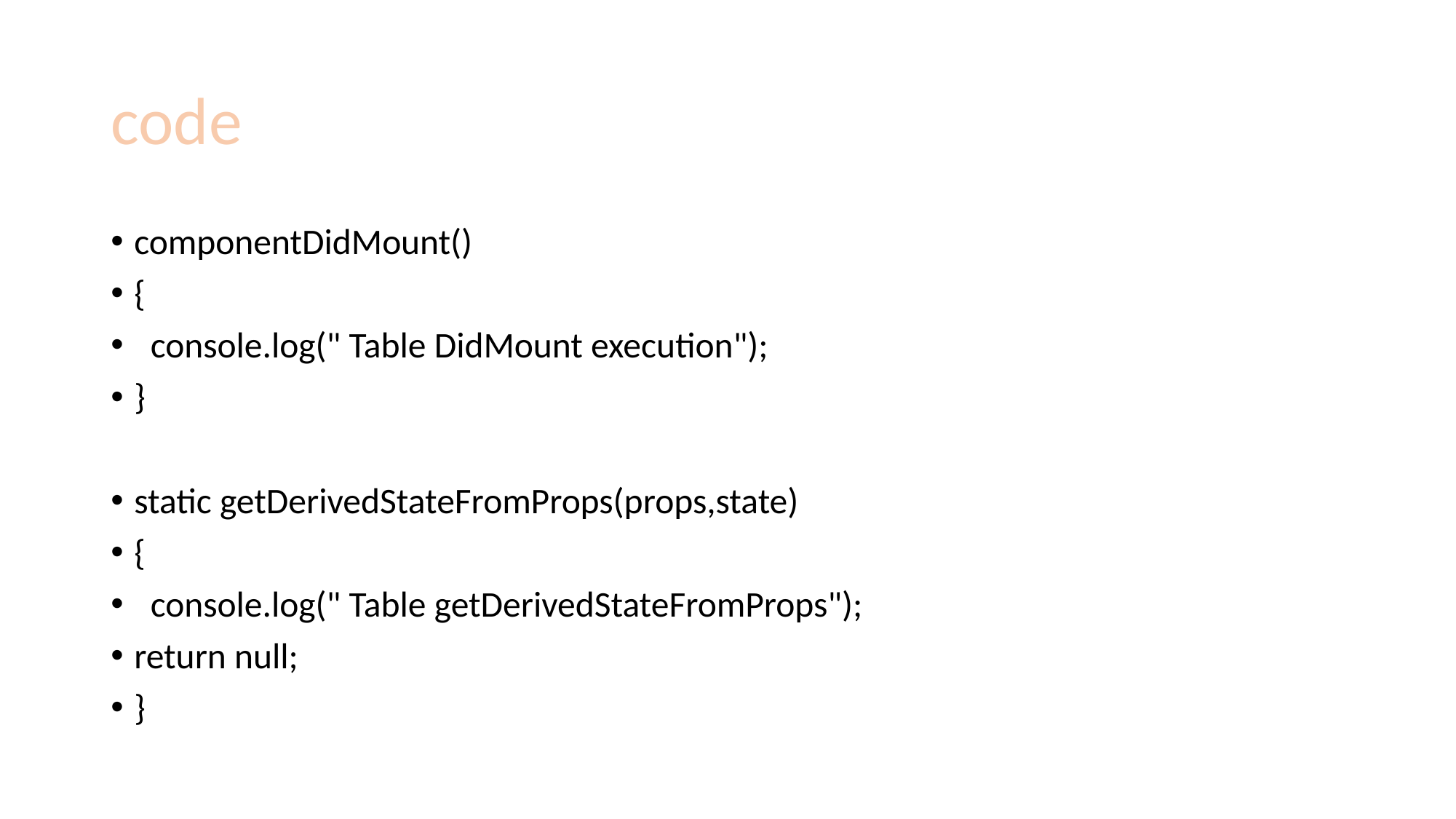

# code
componentDidMount()
{
  console.log(" Table DidMount execution");
}

static getDerivedStateFromProps(props,state)
{
  console.log(" Table getDerivedStateFromProps");
return null;
}